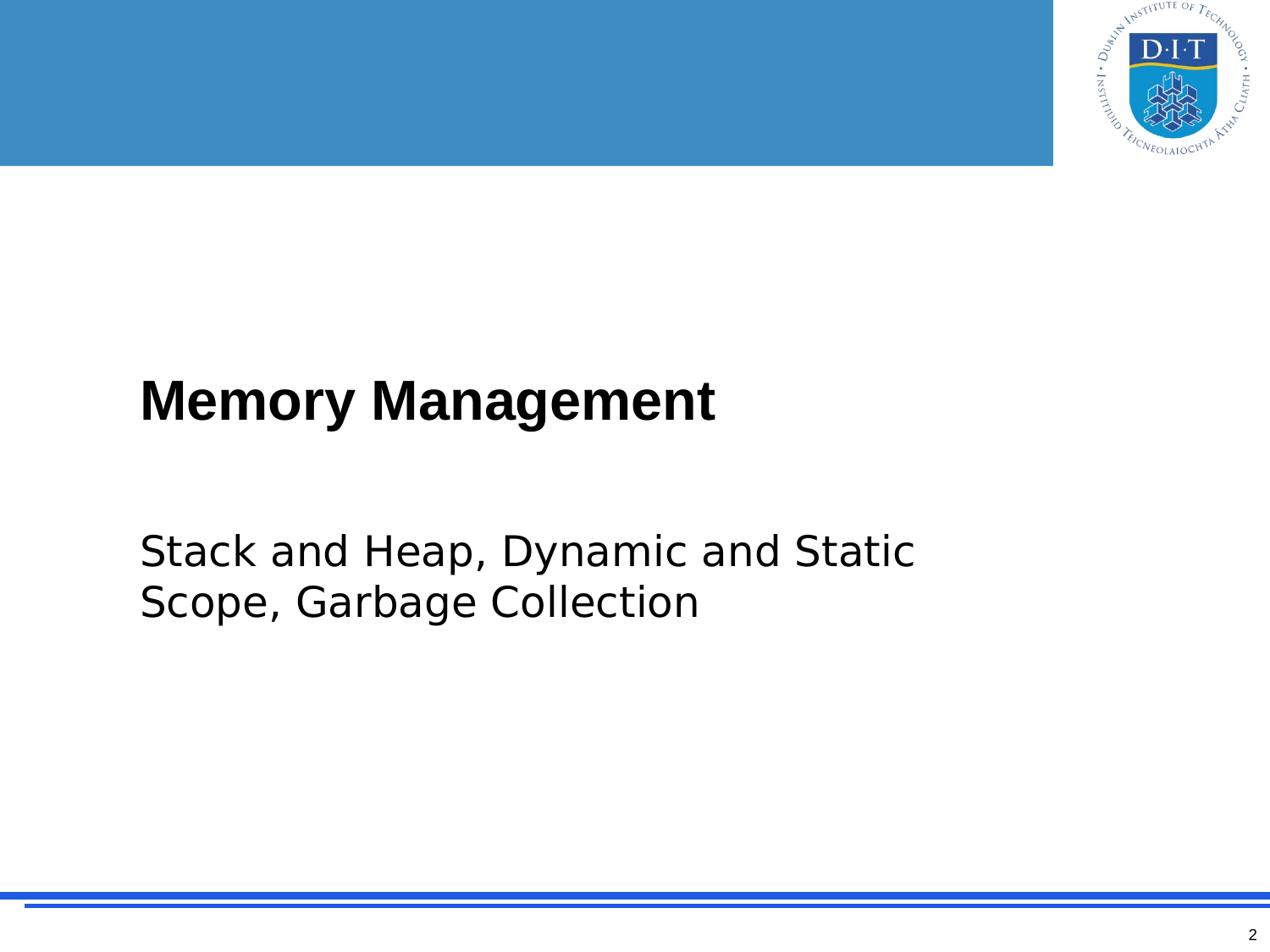

# Memory Management
Stack and Heap, Dynamic and Static Scope, Garbage Collection
2